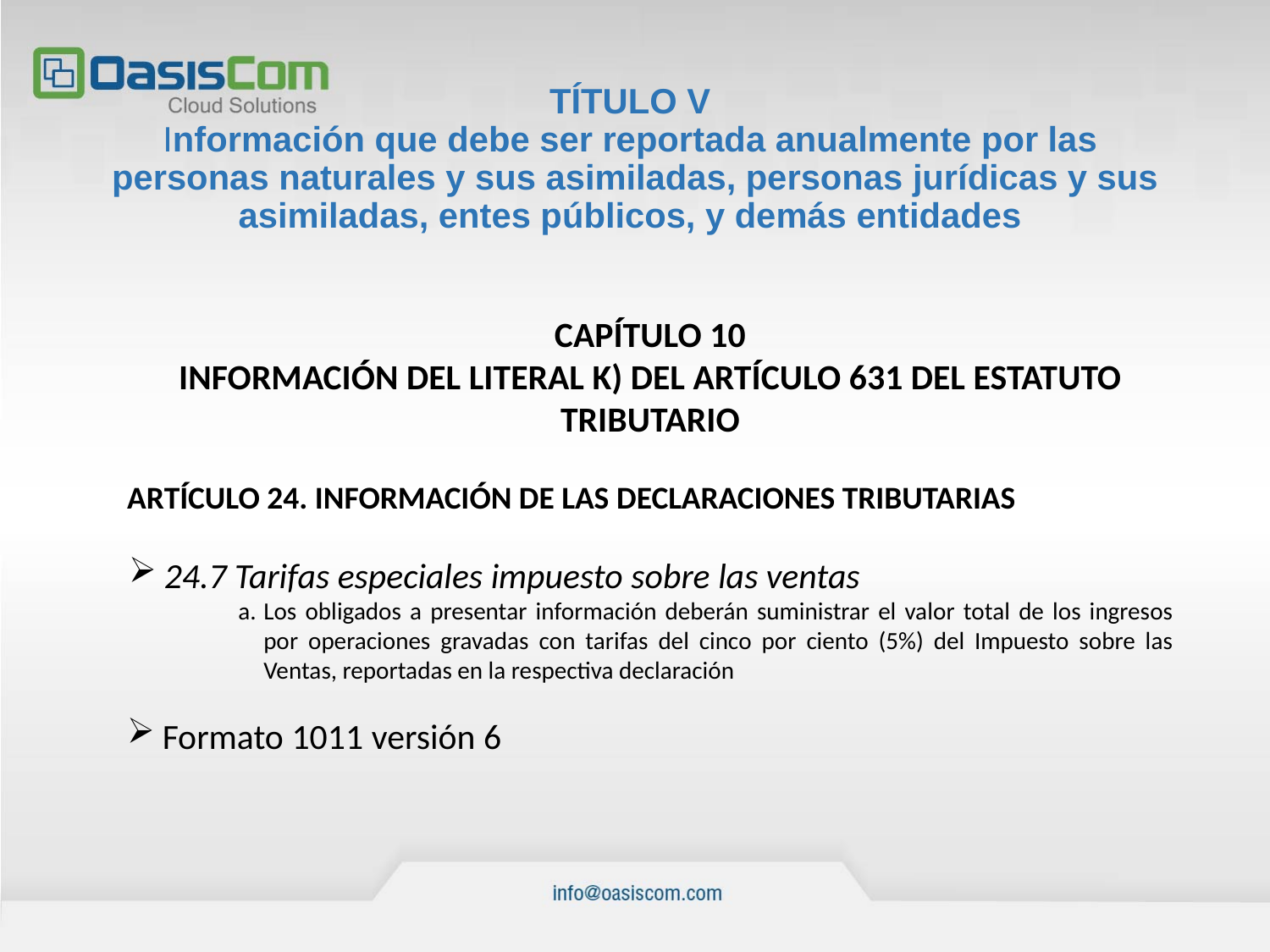

# TÍTULO V Información que debe ser reportada anualmente por las personas naturales y sus asimiladas, personas jurídicas y sus asimiladas, entes públicos, y demás entidades
CAPÍTULO 10
INFORMACIÓN DEL LITERAL K) DEL ARTÍCULO 631 DEL ESTATUTO TRIBUTARIO

ARTÍCULO 24. INFORMACIÓN DE LAS DECLARACIONES TRIBUTARIAS

24.7 Tarifas especiales impuesto sobre las ventas
Los obligados a presentar información deberán suministrar el valor total de los ingresos por operaciones gravadas con tarifas del cinco por ciento (5%) del Impuesto sobre las Ventas, reportadas en la respectiva declaración

Formato 1011 versión 6